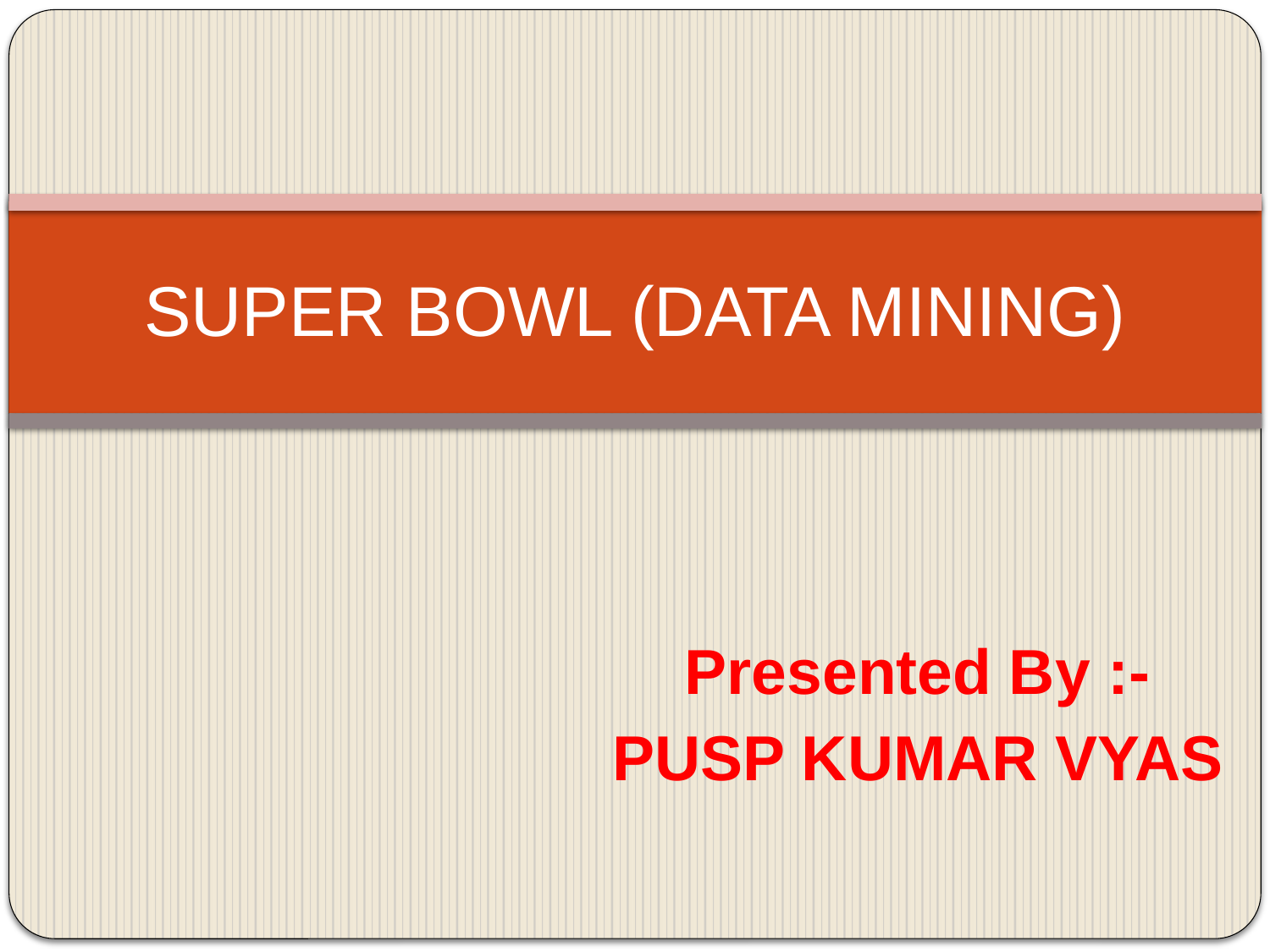

# SUPER BOWL (DATA MINING)
Presented By :-
PUSP KUMAR VYAS